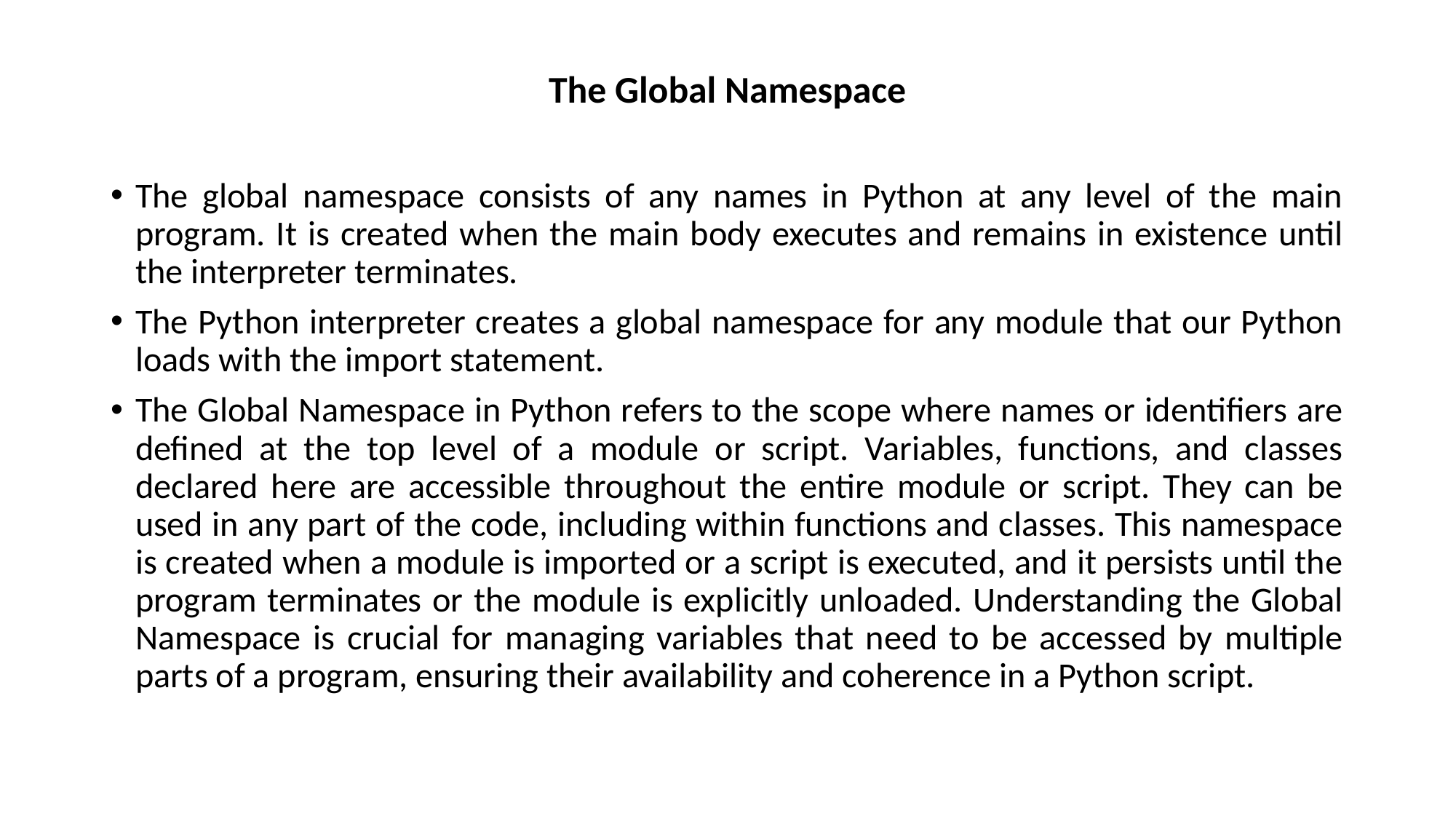

The Global Namespace

The global namespace consists of any names in Python at any level of the main program. It is created when the main body executes and remains in existence until the interpreter terminates.
The Python interpreter creates a global namespace for any module that our Python loads with the import statement.
The Global Namespace in Python refers to the scope where names or identifiers are defined at the top level of a module or script. Variables, functions, and classes declared here are accessible throughout the entire module or script. They can be used in any part of the code, including within functions and classes. This namespace is created when a module is imported or a script is executed, and it persists until the program terminates or the module is explicitly unloaded. Understanding the Global Namespace is crucial for managing variables that need to be accessed by multiple parts of a program, ensuring their availability and coherence in a Python script.